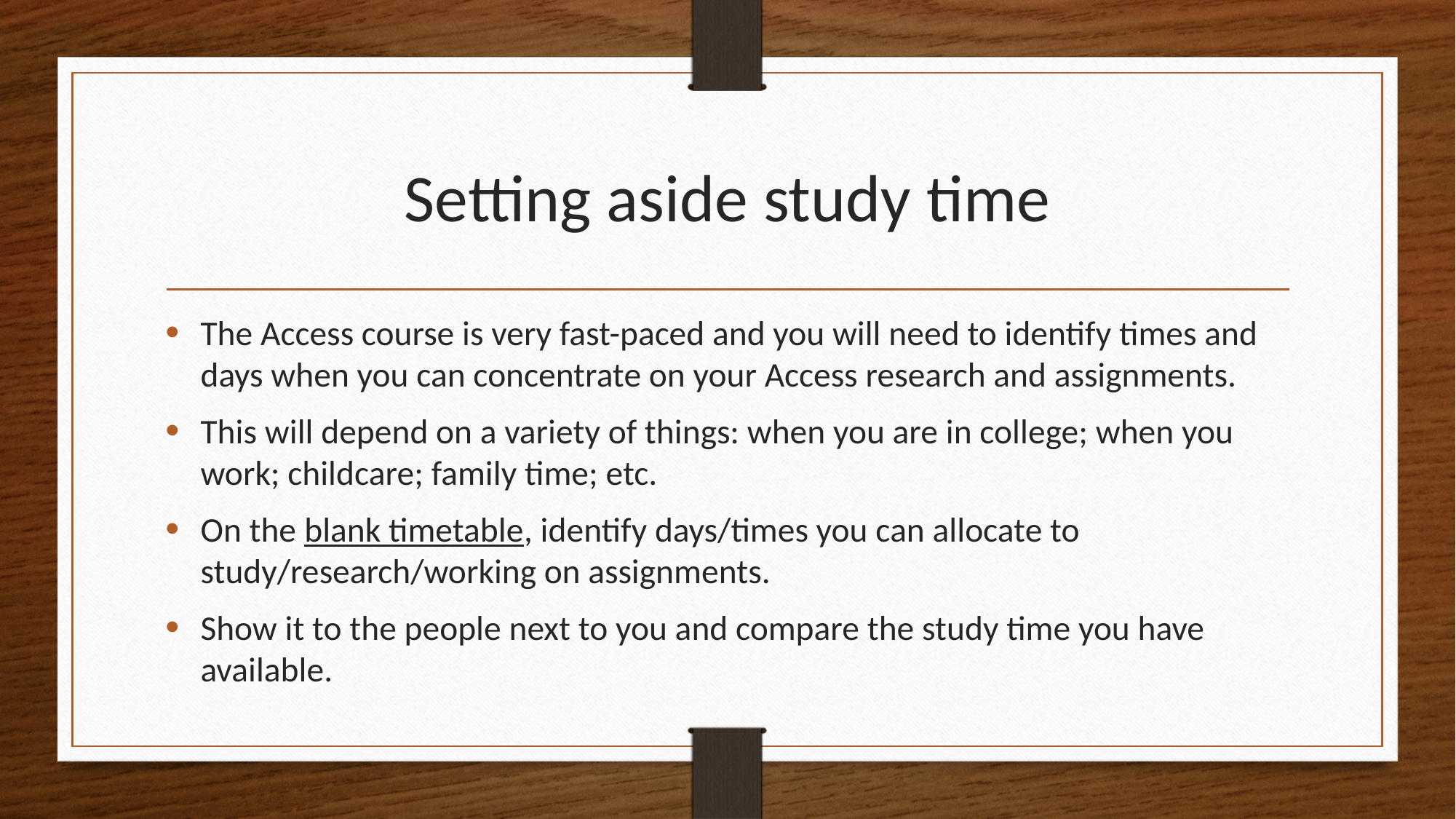

# Setting aside study time
The Access course is very fast-paced and you will need to identify times and days when you can concentrate on your Access research and assignments.
This will depend on a variety of things: when you are in college; when you work; childcare; family time; etc.
On the blank timetable, identify days/times you can allocate to study/research/working on assignments.
Show it to the people next to you and compare the study time you have available.